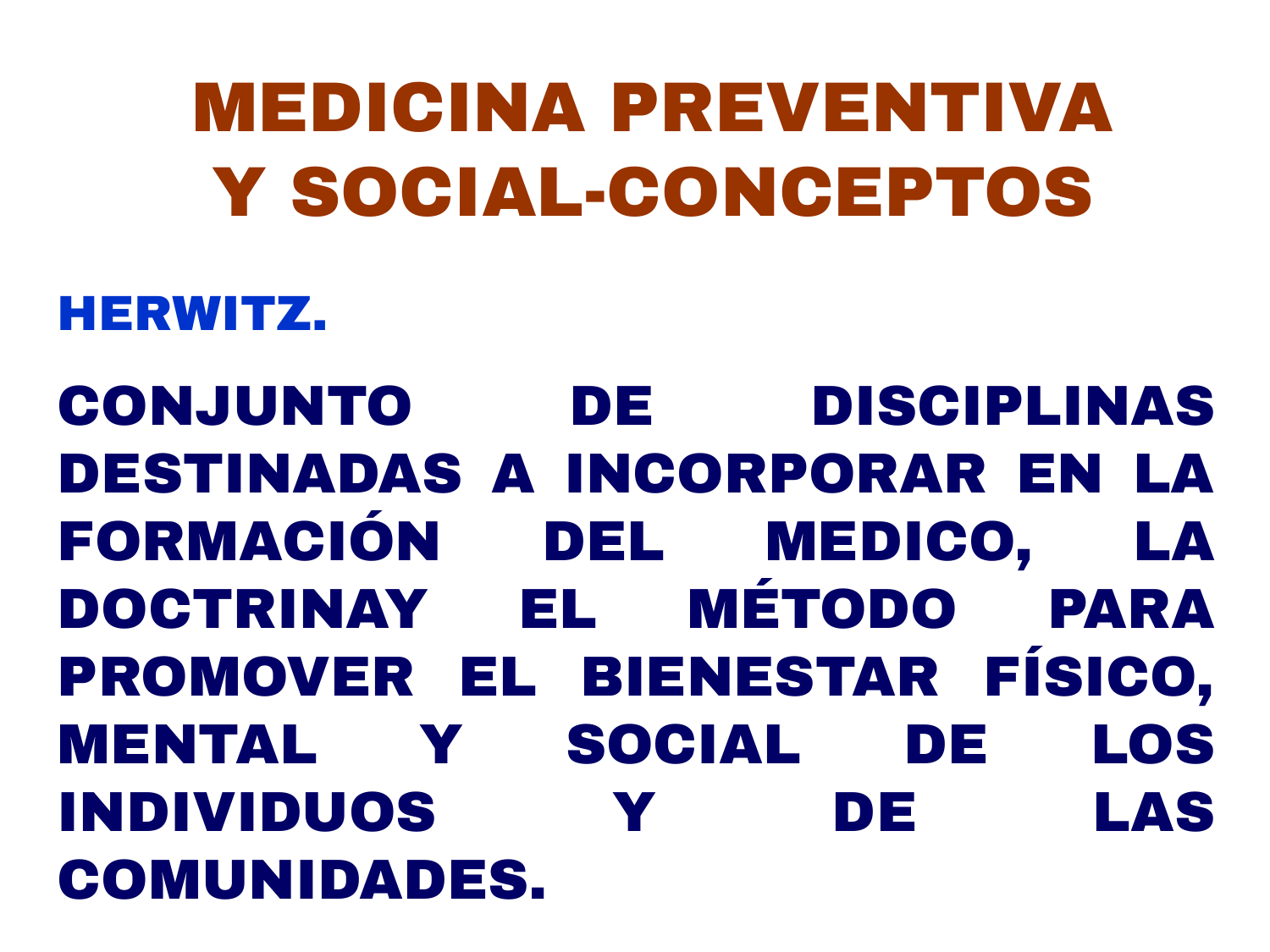

# MEDICINA PREVENTIVA Y SOCIAL-CONCEPTOS
HERWITZ.
CONJUNTO DE DISCIPLINAS DESTINADAS A INCORPORAR EN LA FORMACIÓN DEL MEDICO, LA DOCTRINAY EL MÉTODO PARA PROMOVER EL BIENESTAR FÍSICO, MENTAL Y SOCIAL DE LOS INDIVIDUOS Y DE LAS COMUNIDADES.